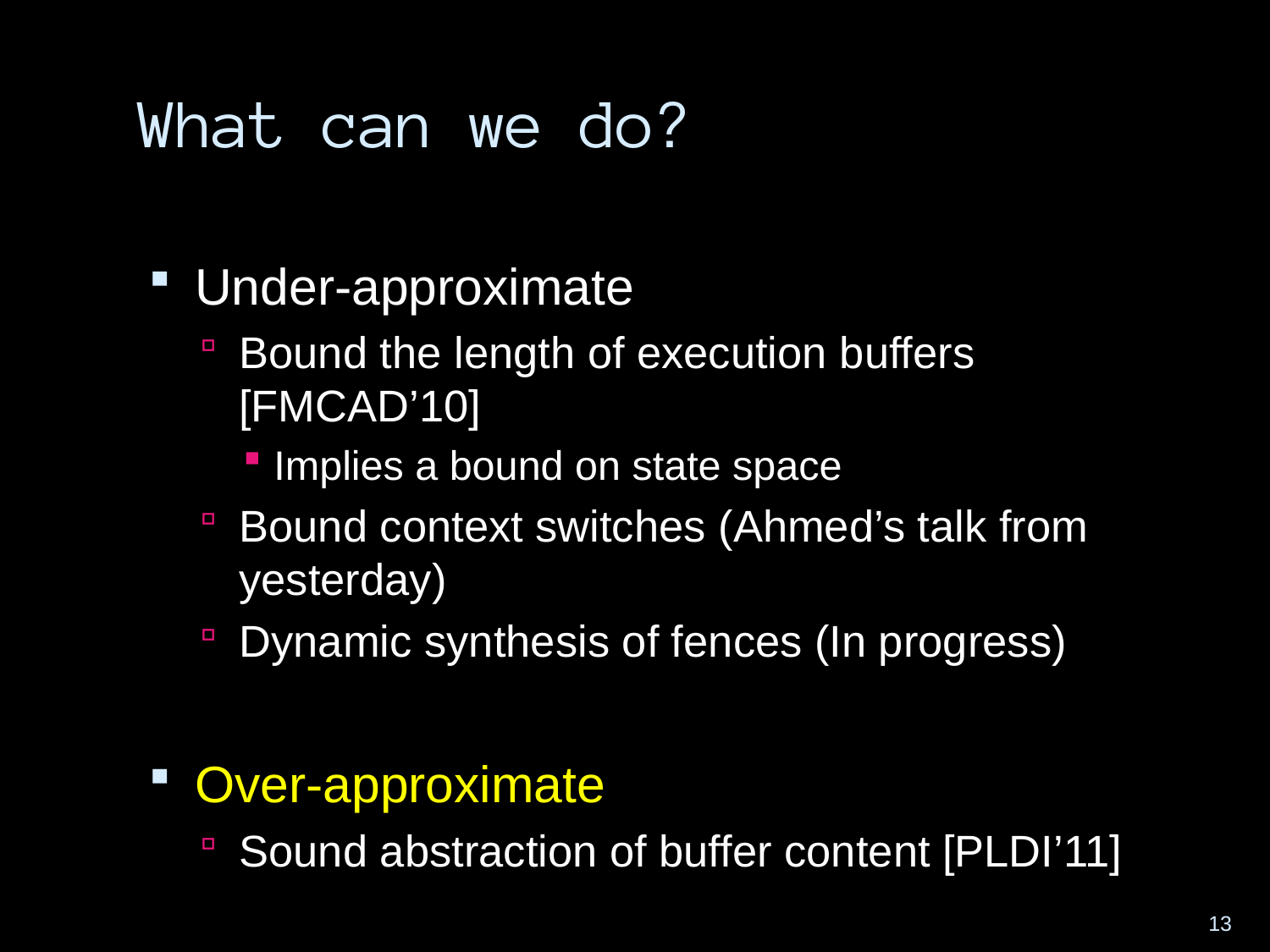

# What can we do?
Under-approximate
Bound the length of execution buffers [FMCAD’10]
Implies a bound on state space
Bound context switches (Ahmed’s talk from yesterday)
Dynamic synthesis of fences (In progress)

Over-approximate
Sound abstraction of buffer content [PLDI’11]
13